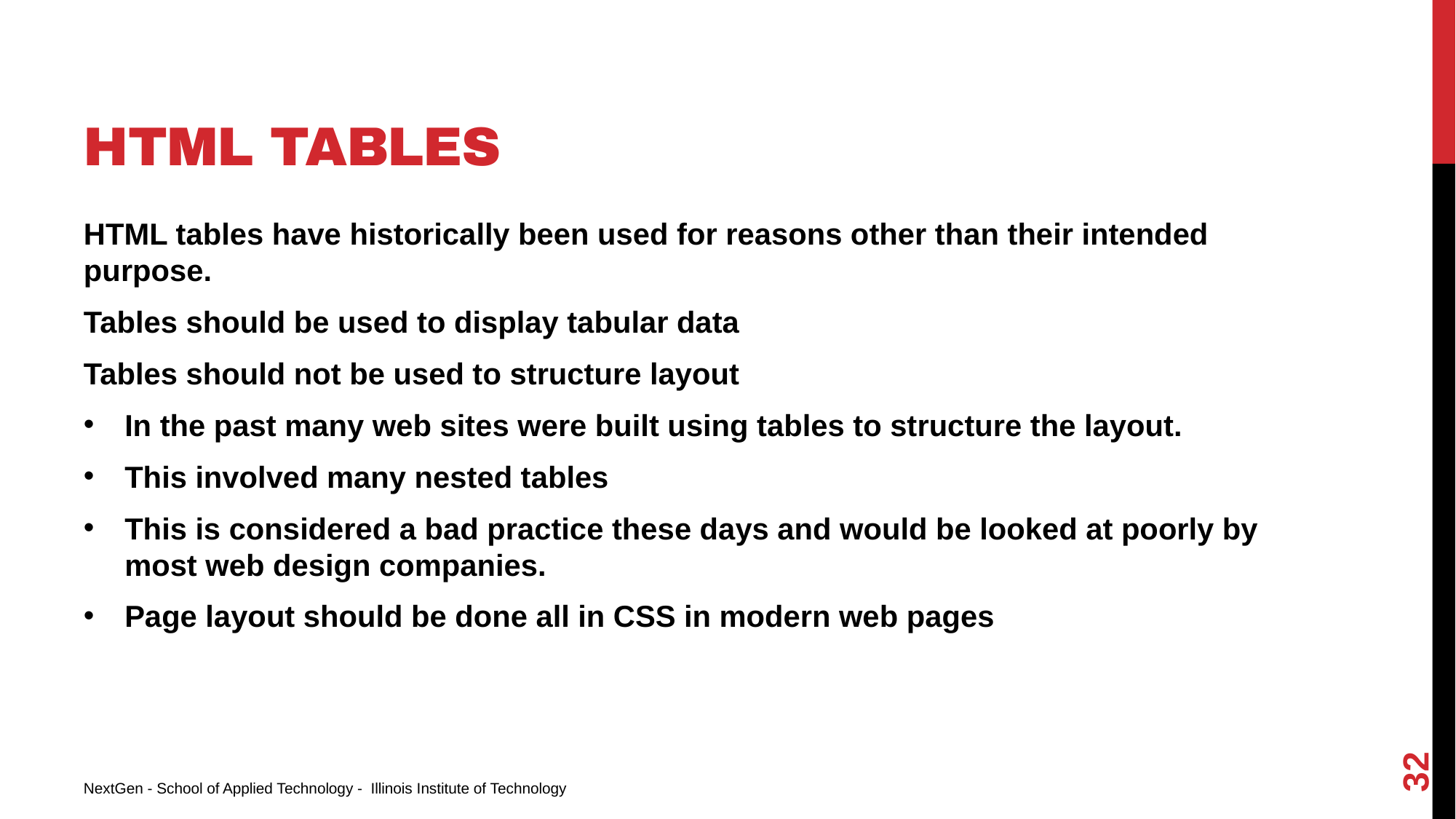

# HTML Tables
HTML tables have historically been used for reasons other than their intended purpose.
Tables should be used to display tabular data
Tables should not be used to structure layout
In the past many web sites were built using tables to structure the layout.
This involved many nested tables
This is considered a bad practice these days and would be looked at poorly by most web design companies.
Page layout should be done all in CSS in modern web pages
32
NextGen - School of Applied Technology -  Illinois Institute of Technology